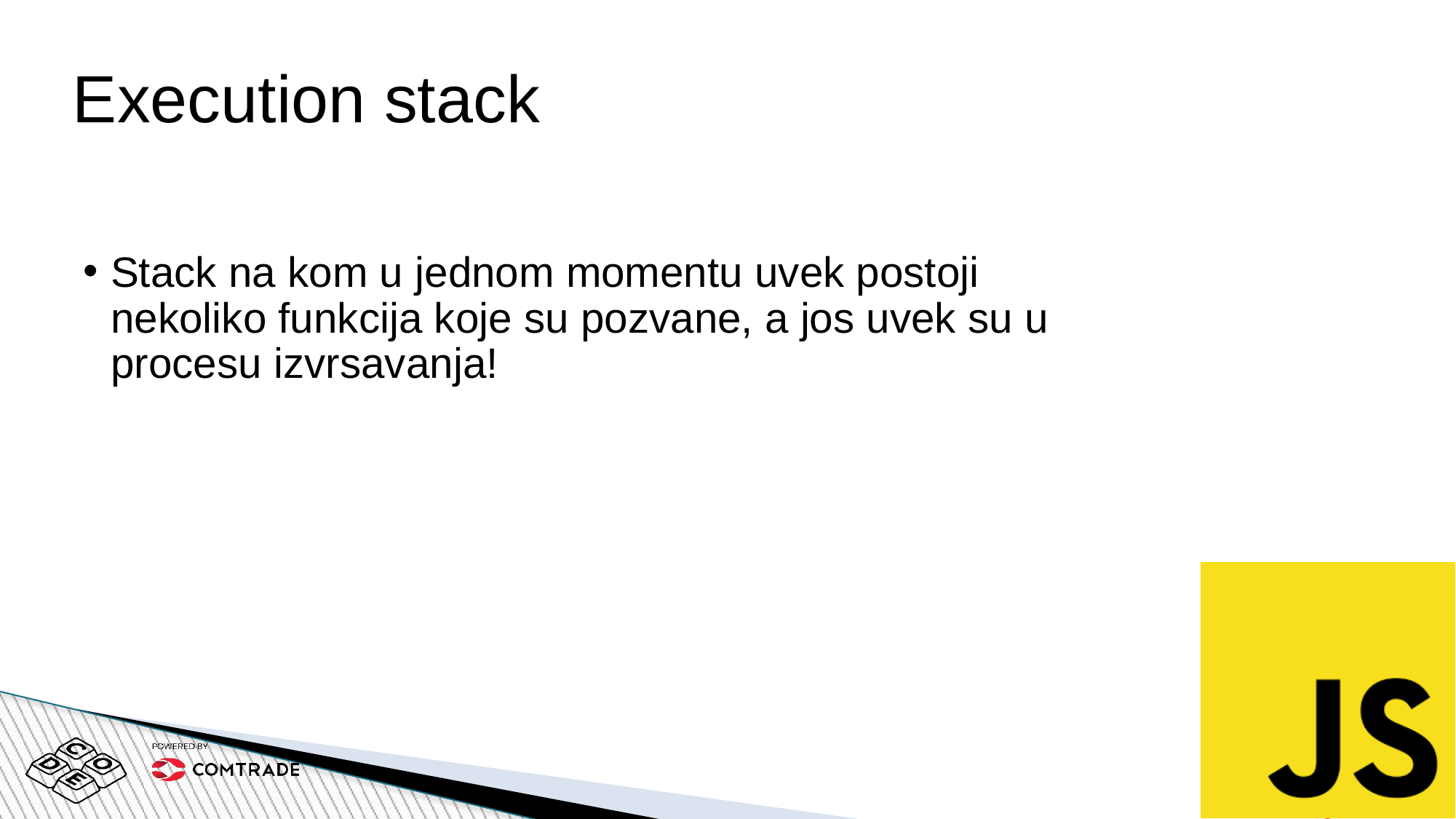

# Execution stack
Stack na kom u jednom momentu uvek postoji nekoliko funkcija koje su pozvane, a jos uvek su u procesu izvrsavanja!